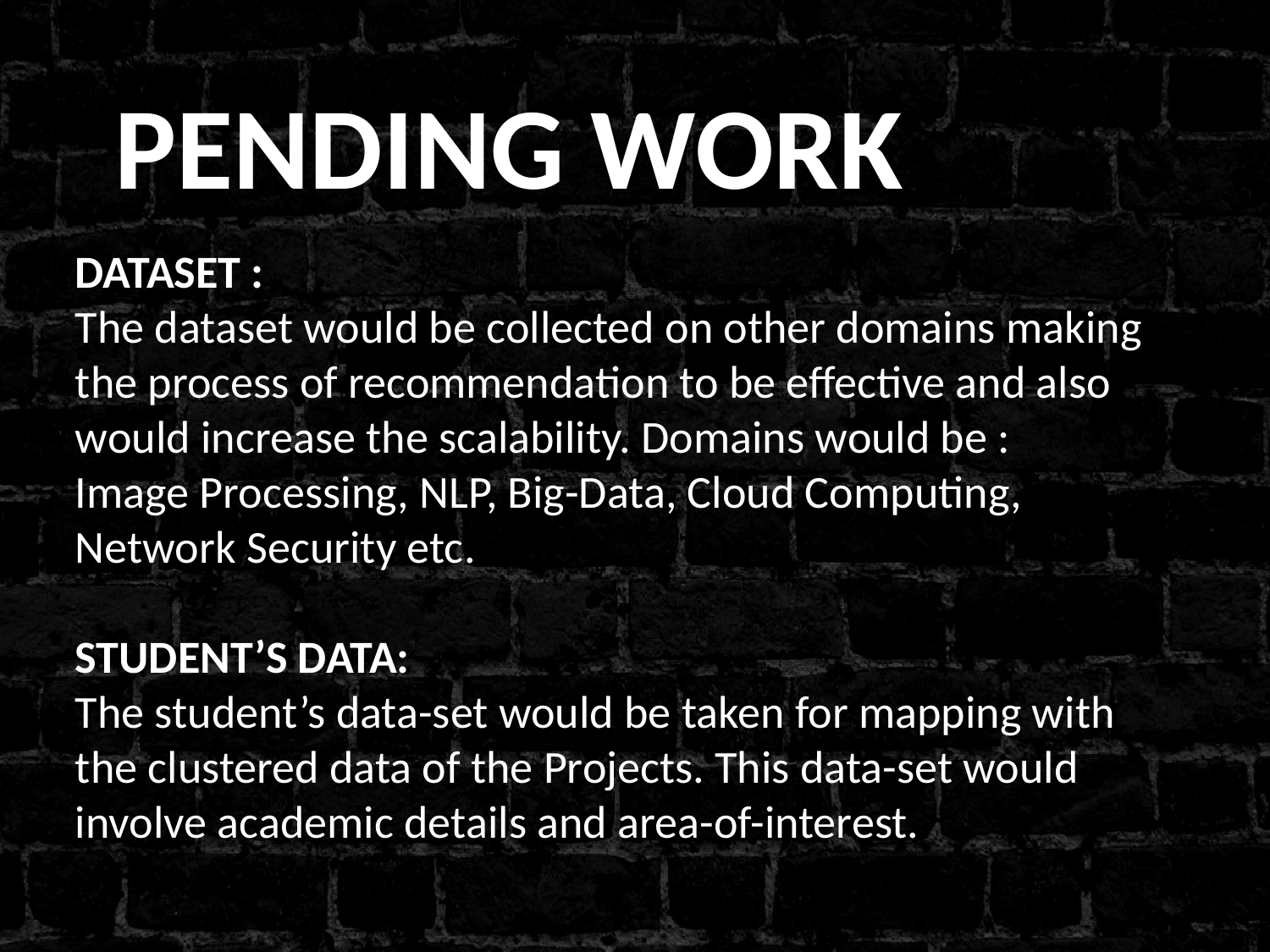

PENDING WORK
DATASET :
The dataset would be collected on other domains making the process of recommendation to be effective and also would increase the scalability. Domains would be :
Image Processing, NLP, Big-Data, Cloud Computing, Network Security etc.

STUDENT’S DATA:
The student’s data-set would be taken for mapping with the clustered data of the Projects. This data-set would involve academic details and area-of-interest.